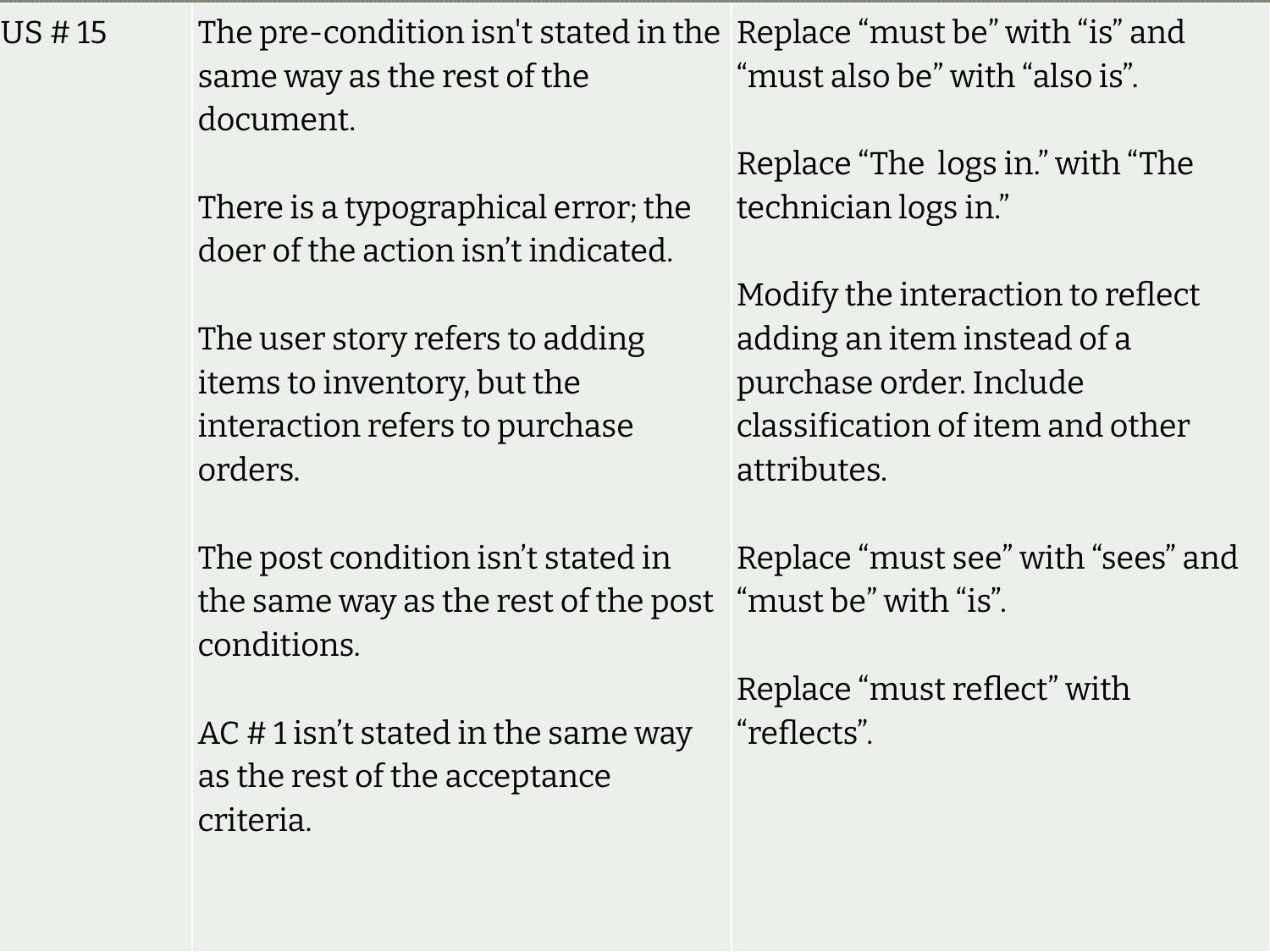

| US # 15 | The pre-condition isn't stated in the same way as the rest of the document.   There is a typographical error; the doer of the action isn’t indicated.   The user story refers to adding items to inventory, but the interaction refers to purchase orders.   The post condition isn’t stated in the same way as the rest of the post conditions.   AC # 1 isn’t stated in the same way as the rest of the acceptance criteria. | Replace “must be” with “is” and “must also be” with “also is”.   Replace “The logs in.” with “The technician logs in.”   Modify the interaction to reflect adding an item instead of a purchase order. Include classification of item and other attributes.   Replace “must see” with “sees” and “must be” with “is”.   Replace “must reflect” with “reflects”. |
| --- | --- | --- |
#